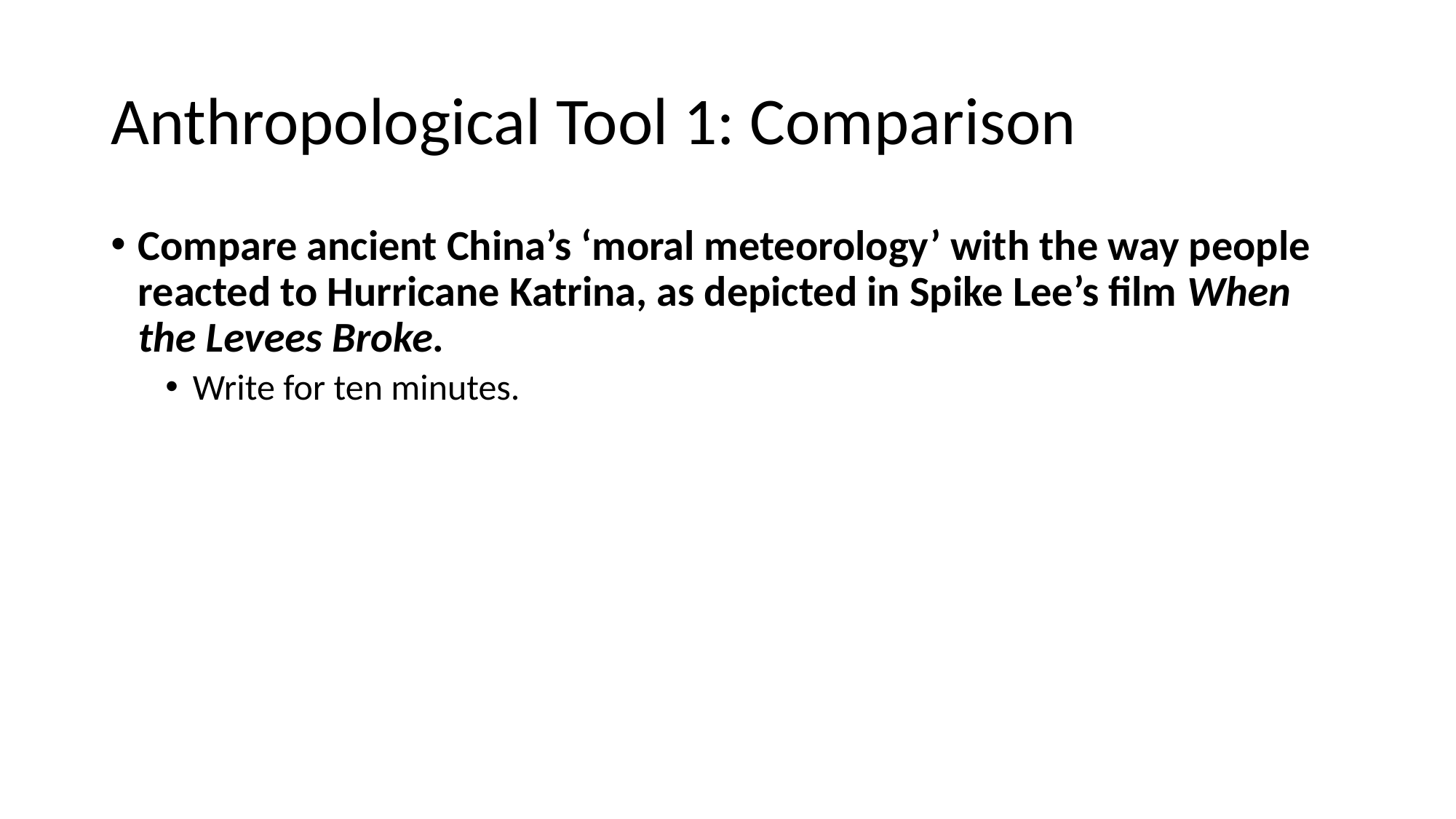

# Anthropological Tool 1: Comparison
Compare ancient China’s ‘moral meteorology’ with the way people reacted to Hurricane Katrina, as depicted in Spike Lee’s film When the Levees Broke.
Write for ten minutes.